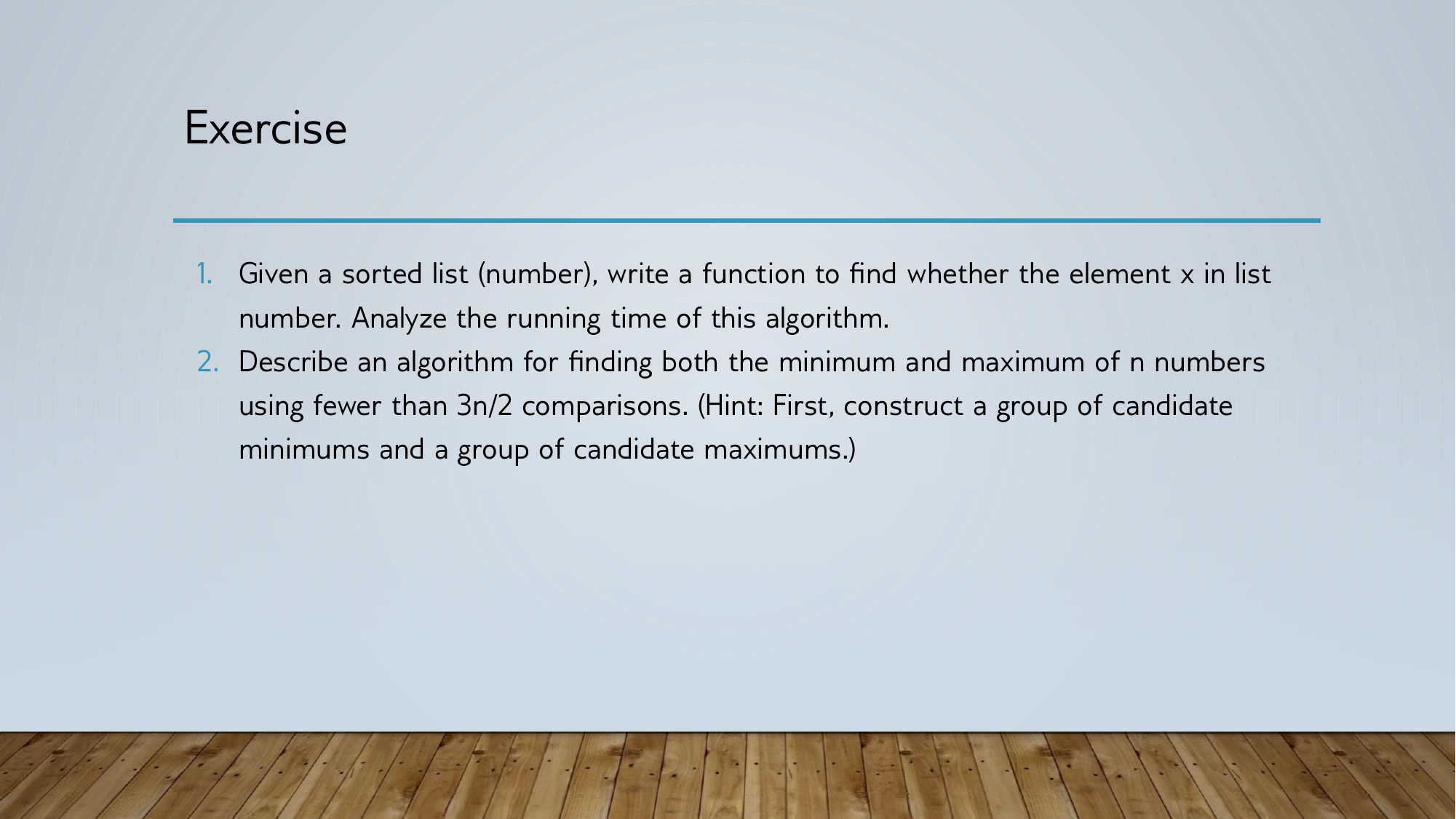

# Exercise
Given a sorted list (number), write a function to find whether the element x in list number. Analyze the running time of this algorithm.
Describe an algorithm for finding both the minimum and maximum of n numbers using fewer than 3n/2 comparisons. (Hint: First, construct a group of candidate minimums and a group of candidate maximums.)